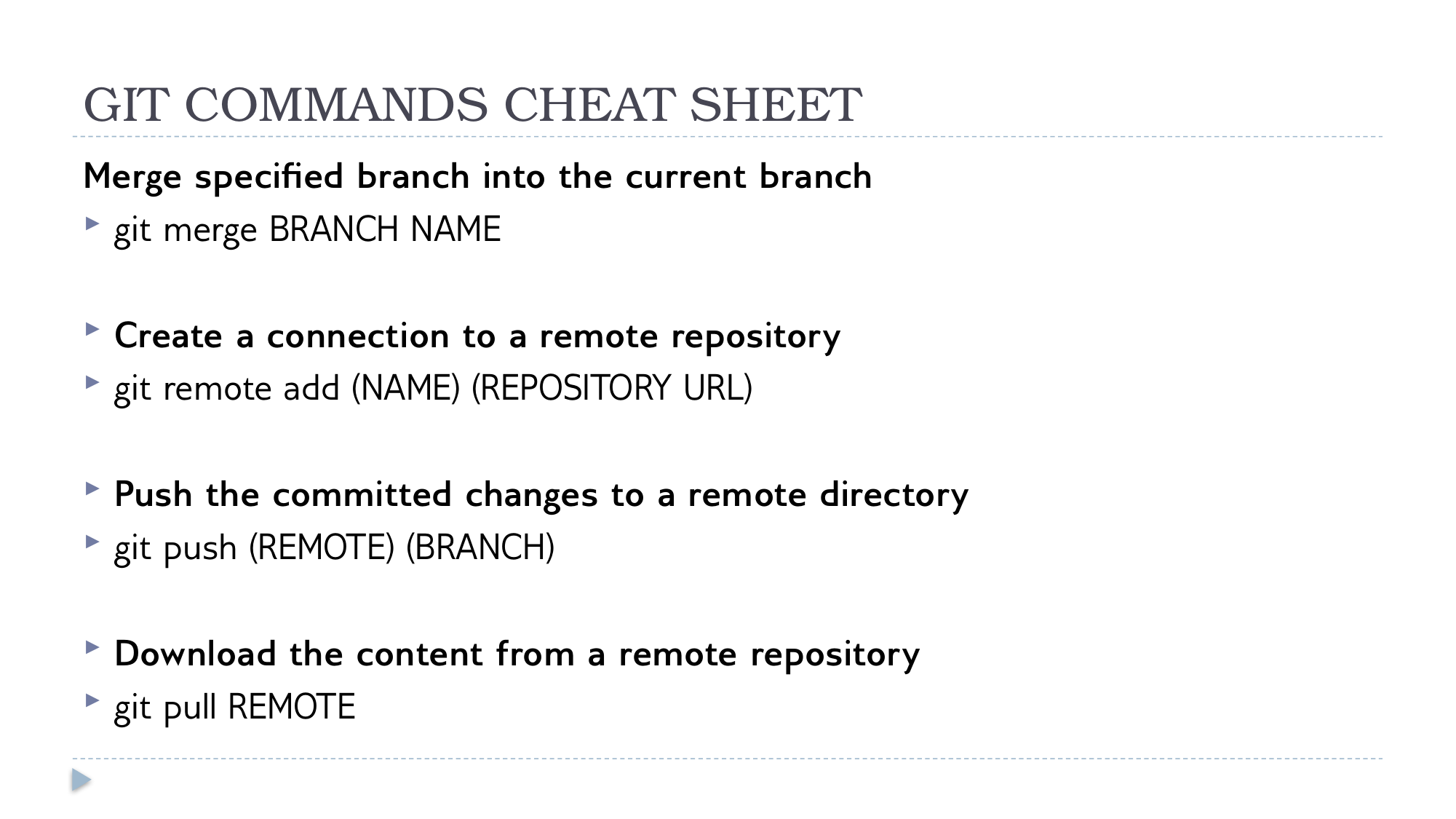

# GIT COMMANDS CHEAT SHEET
Merge specified branch into the current branch
git merge BRANCH NAME

Create a connection to a remote repository
git remote add (NAME) (REPOSITORY URL)

Push the committed changes to a remote directory
git push (REMOTE) (BRANCH)

Download the content from a remote repository
git pull REMOTE